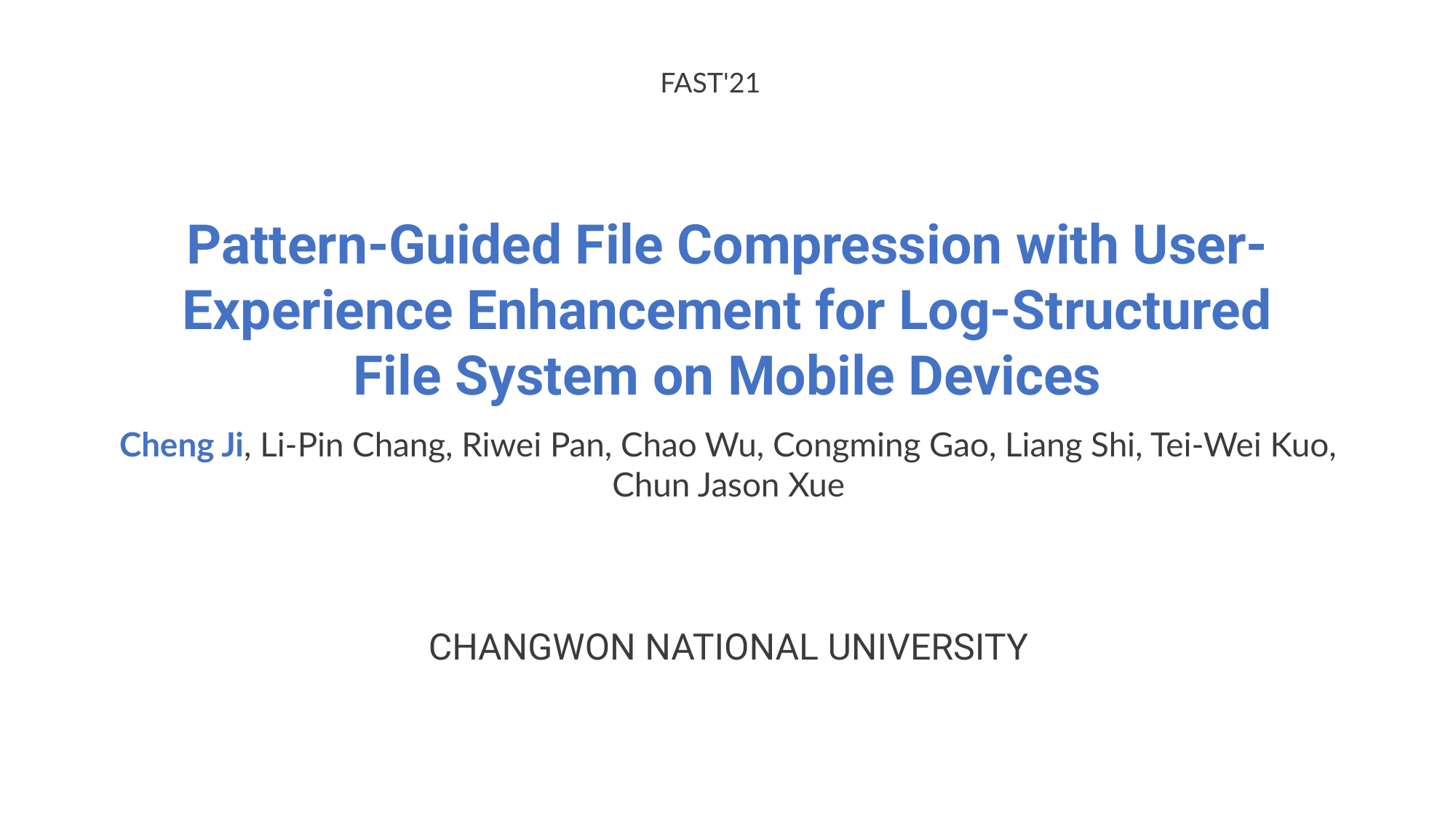

FAST'21
Pattern-Guided File Compression with User-
Experience Enhancement for Log-Structured File System on Mobile Devices
Cheng Ji, Li-Pin Chang, Riwei Pan, Chao Wu, Congming Gao, Liang Shi, Tei-Wei Kuo, Chun Jason Xue
CHANGWON NATIONAL UNIVERSITY